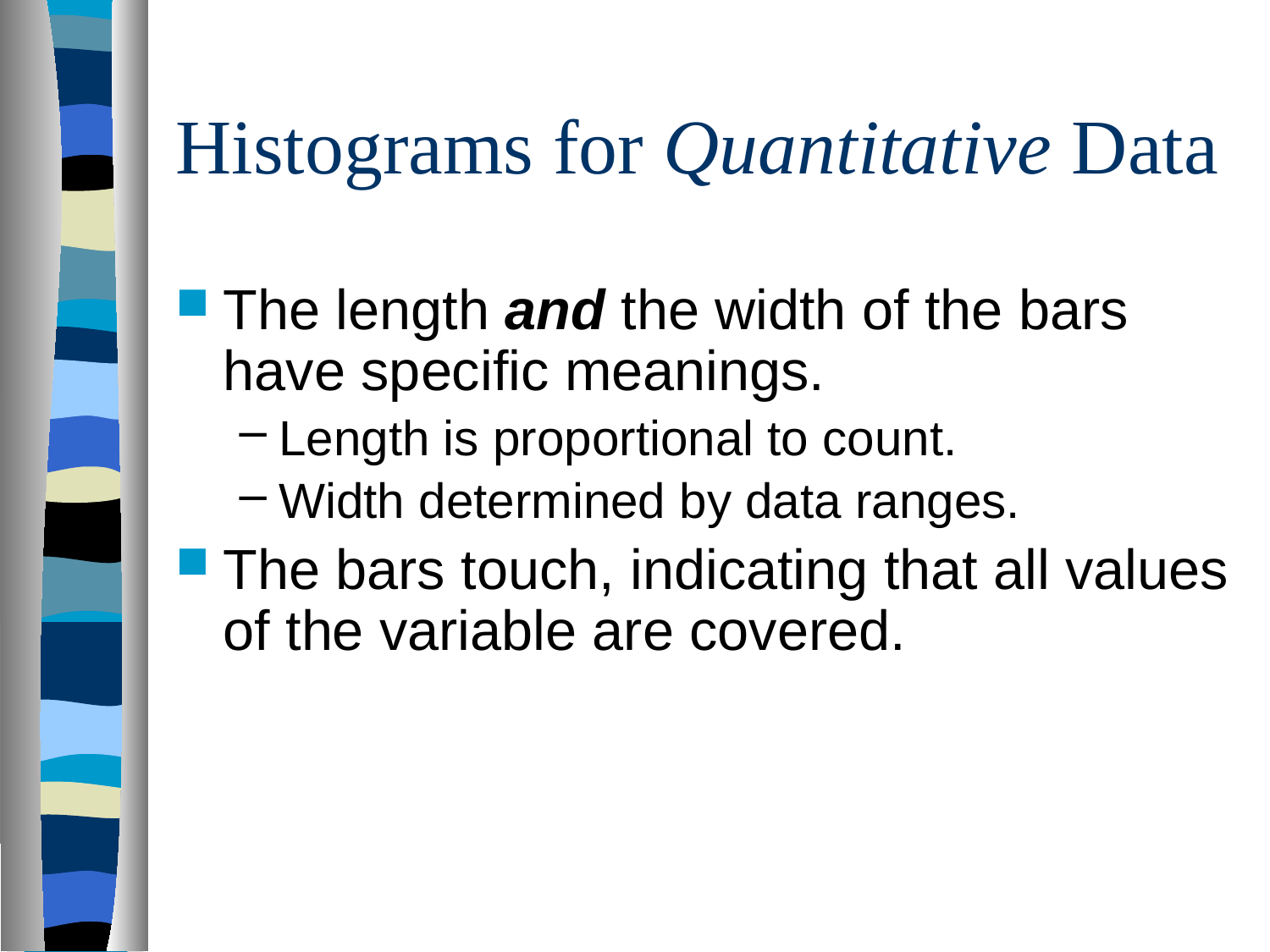

# Histograms for Quantitative Data
The length and the width of the bars have specific meanings.
Length is proportional to count.
Width determined by data ranges.
The bars touch, indicating that all values of the variable are covered.